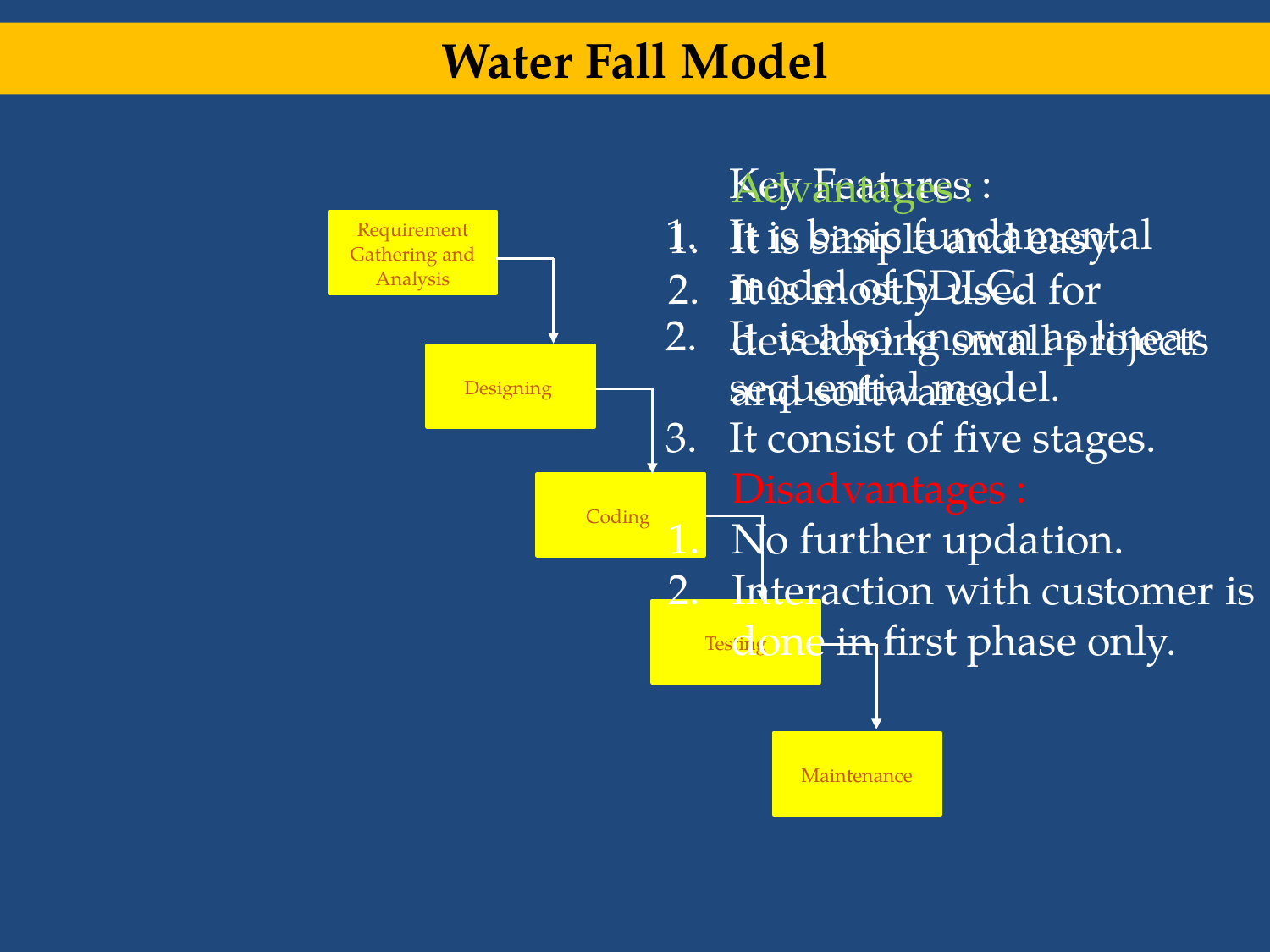

Water Fall Model
      Key Features :
It is basic fundamental model of SDLC.
It  is also known as linear sequential model.
It consist of five stages.
      Advantages :
It is simple and easy.
It is mostly used for developing small projects and softwares.
Requirement Gathering and Analysis
Designing
Coding
Testing
Maintenance
      Disadvantages :
No further updation.
Interaction with customer is done in first phase only.